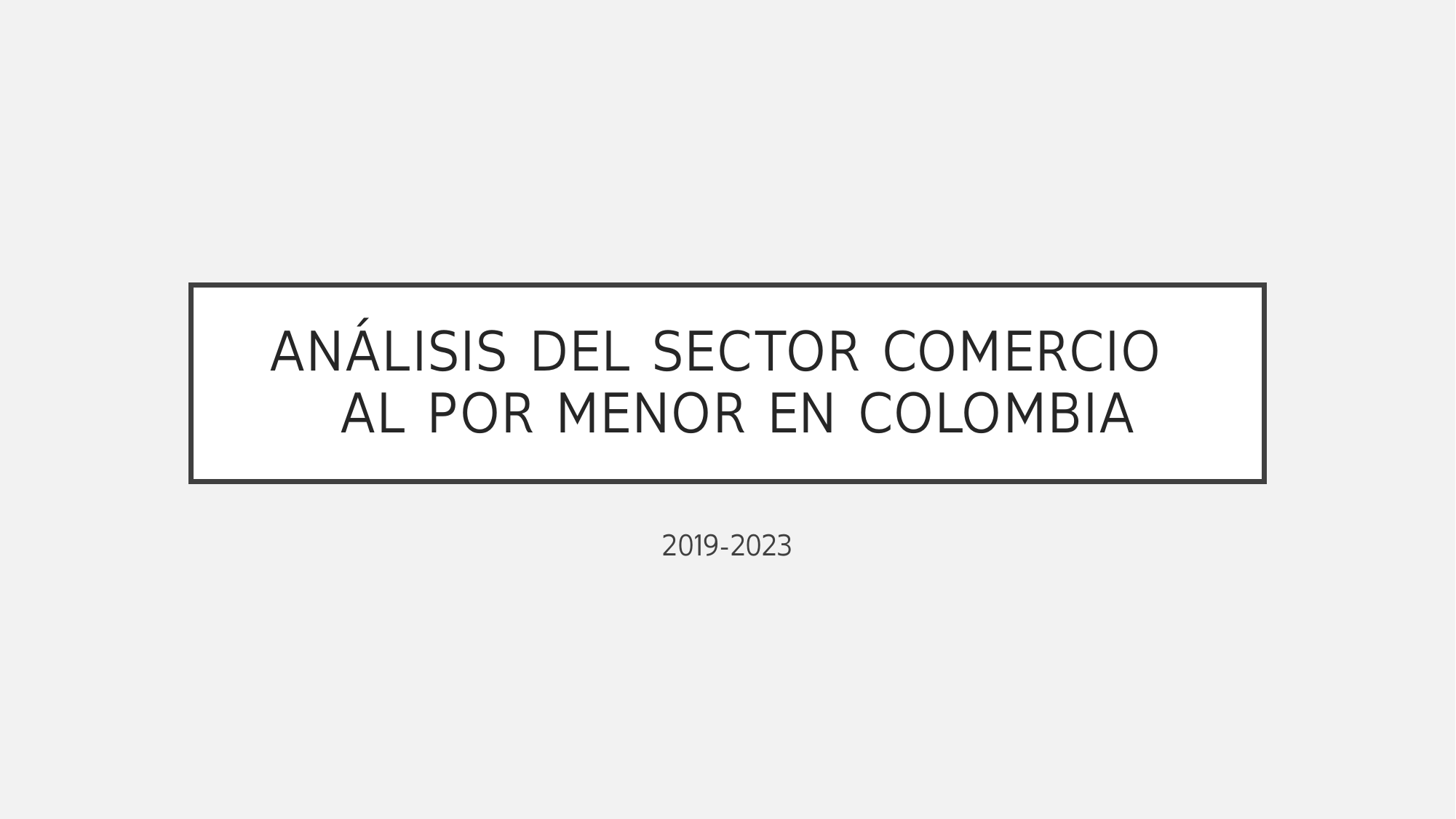

# Análisis del sector comercio al por menor en colombia
2019-2023